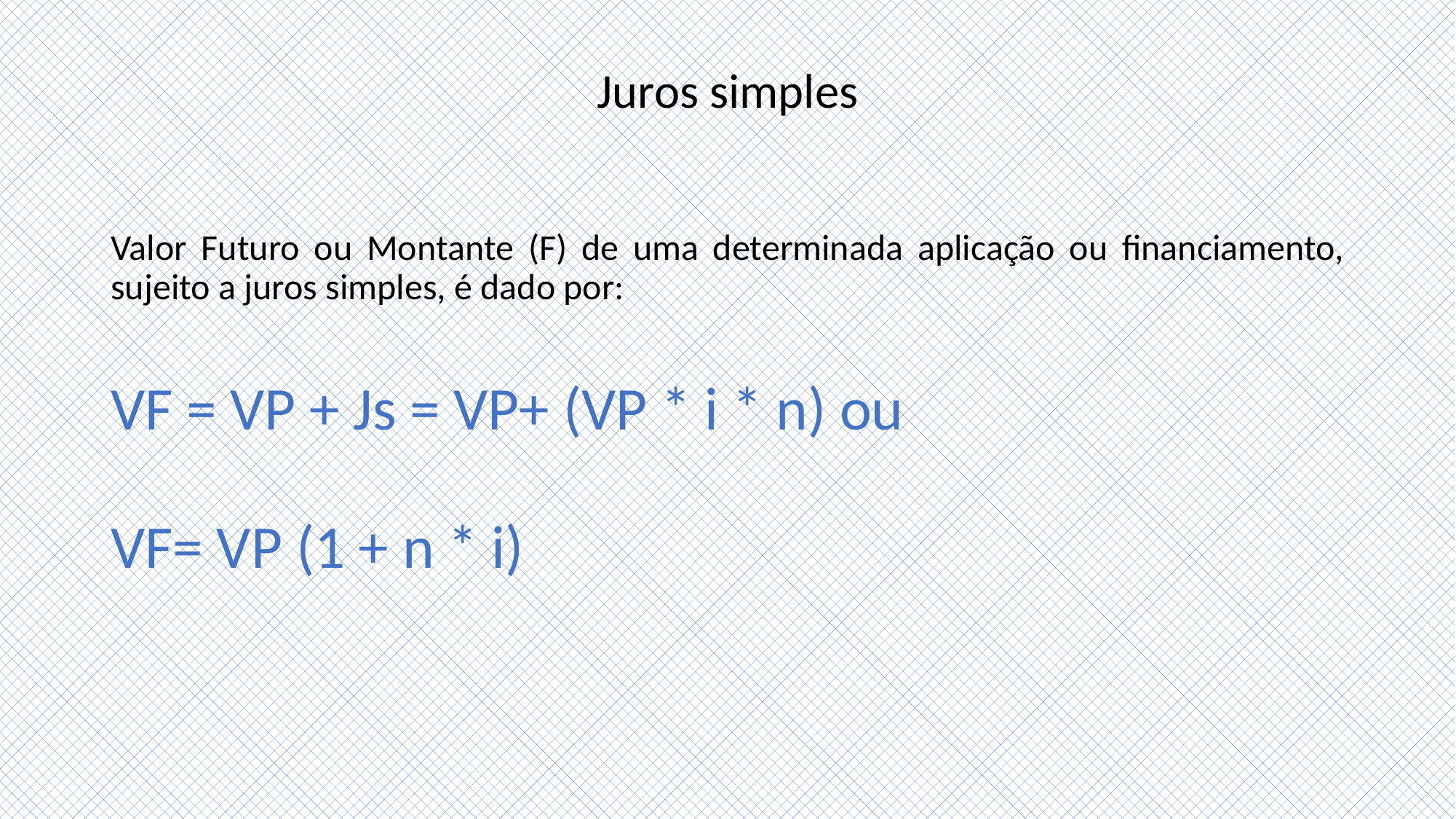

# Juros simples

Valor Futuro ou Montante (F) de uma determinada aplicação ou financiamento, sujeito a juros simples, é dado por:

VF = VP + Js = VP+ (VP * i * n) ou

VF= VP (1 + n * i)